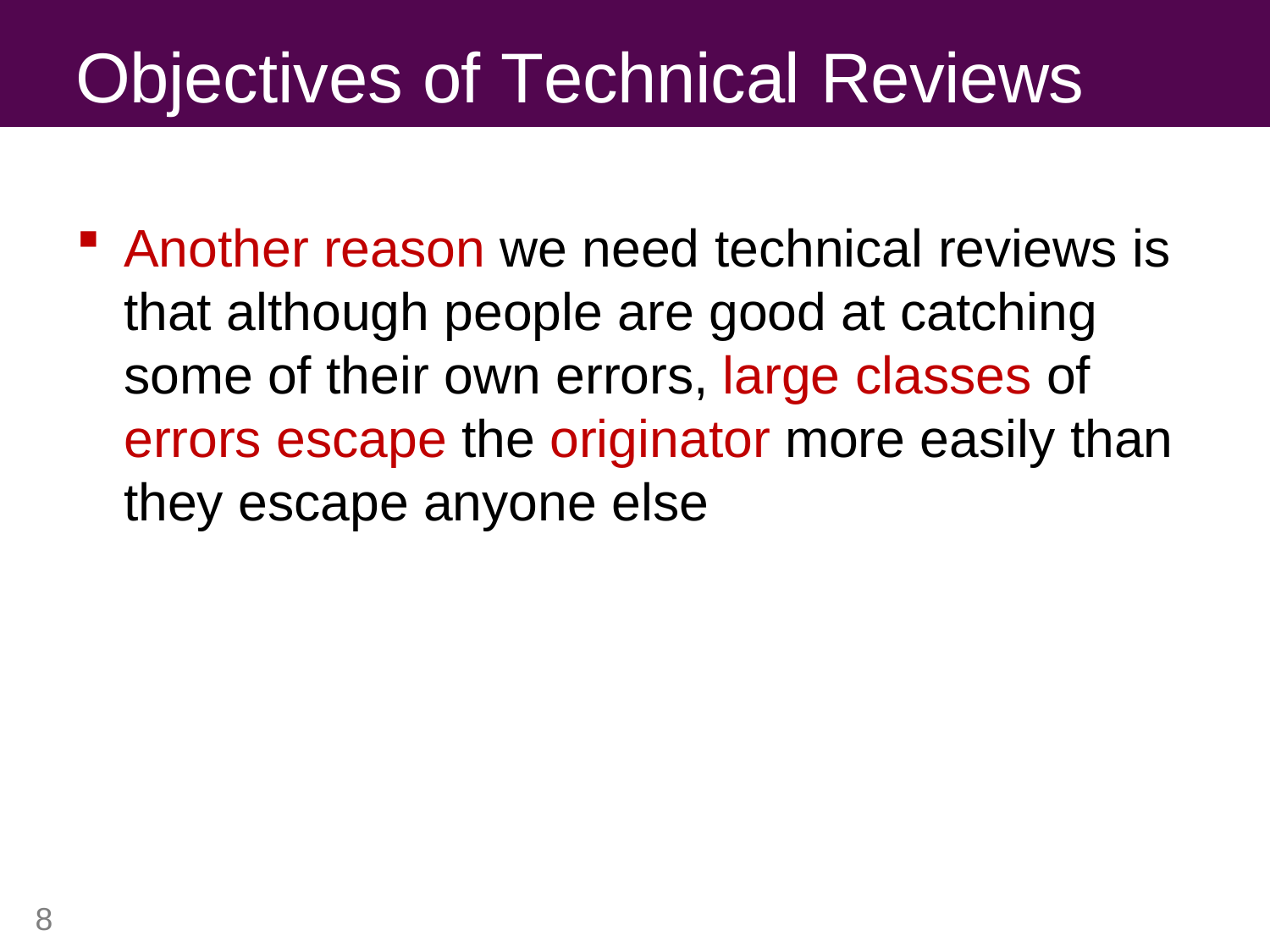

# Objectives of Technical Reviews
Another reason we need technical reviews is that although people are good at catching some of their own errors, large classes of errors escape the originator more easily than they escape anyone else
8